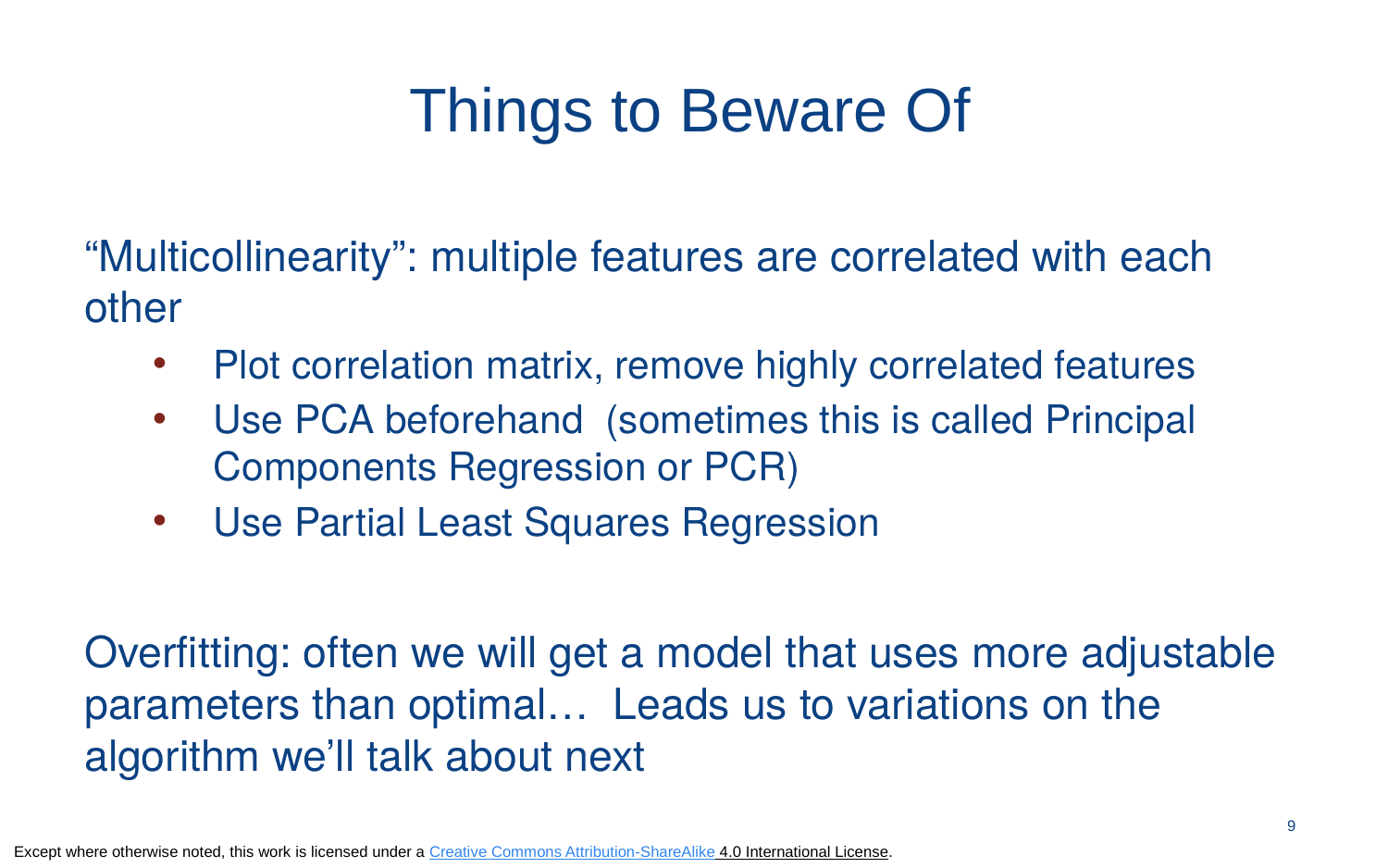

# Things to Beware Of
“Multicollinearity”: multiple features are correlated with each other
Plot correlation matrix, remove highly correlated features
Use PCA beforehand  (sometimes this is called Principal Components Regression or PCR)
Use Partial Least Squares Regression

Overfitting: often we will get a model that uses more adjustable parameters than optimal…  Leads us to variations on the algorithm we’ll talk about next

9